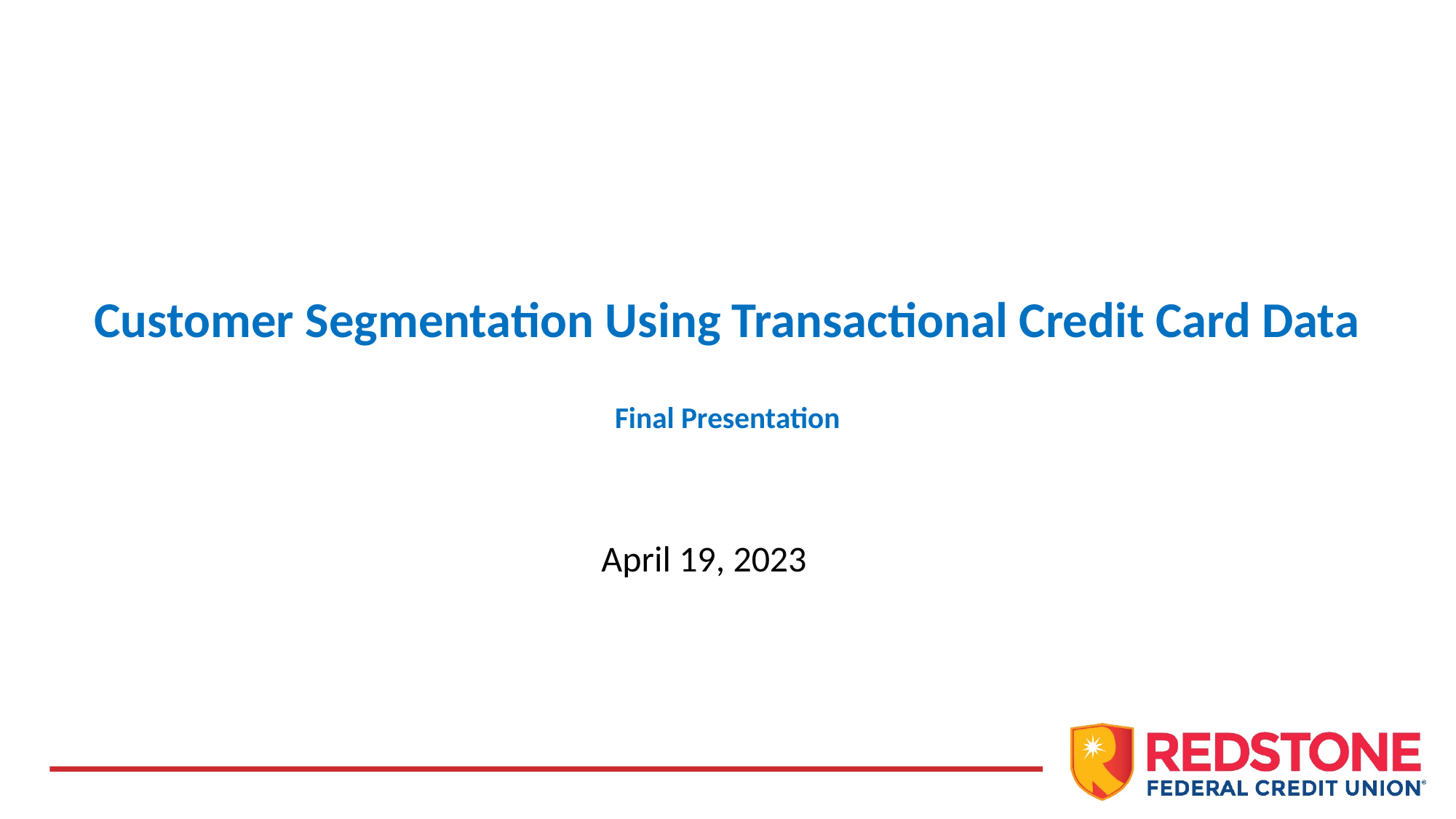

# Customer Segmentation Using Transactional Credit Card Data Final Presentation
April 19, 2023